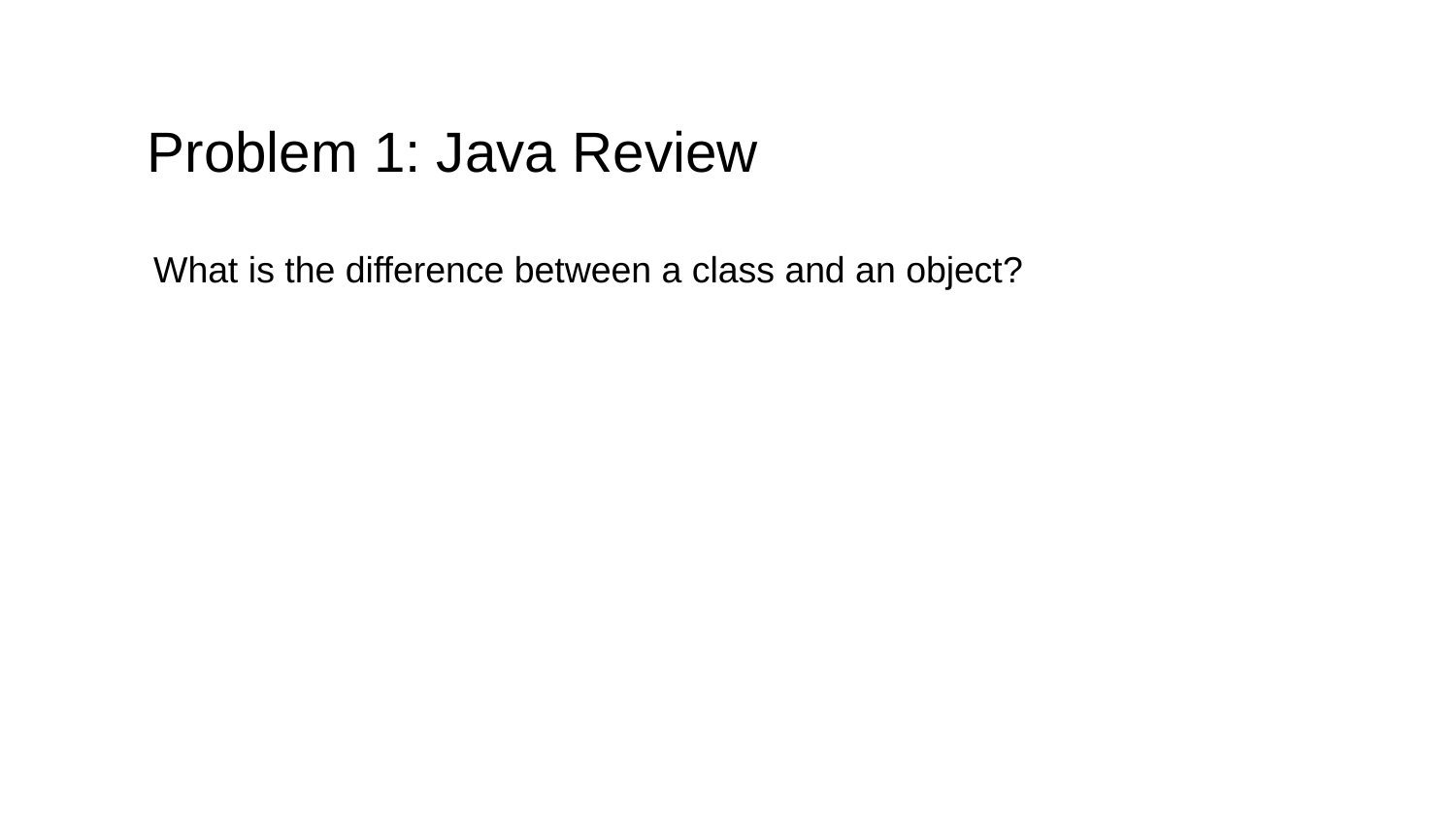

# Problem 1: Java Review
What is the difference between a class and an object?